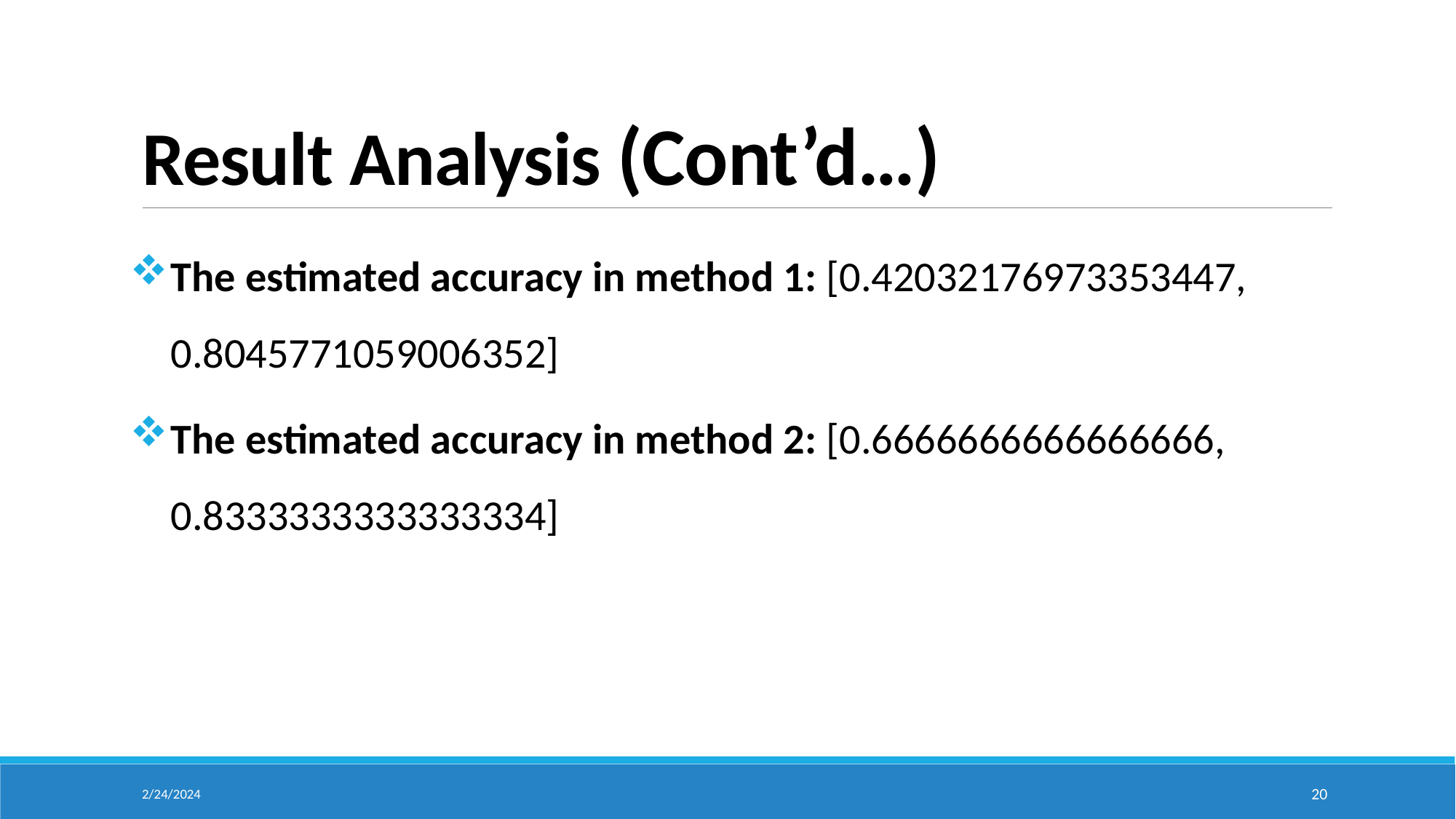

# Result Analysis (Cont’d…)
The estimated accuracy in method 1: [0.42032176973353447, 0.8045771059006352]
The estimated accuracy in method 2: [0.6666666666666666, 0.8333333333333334]
2/24/2024
20